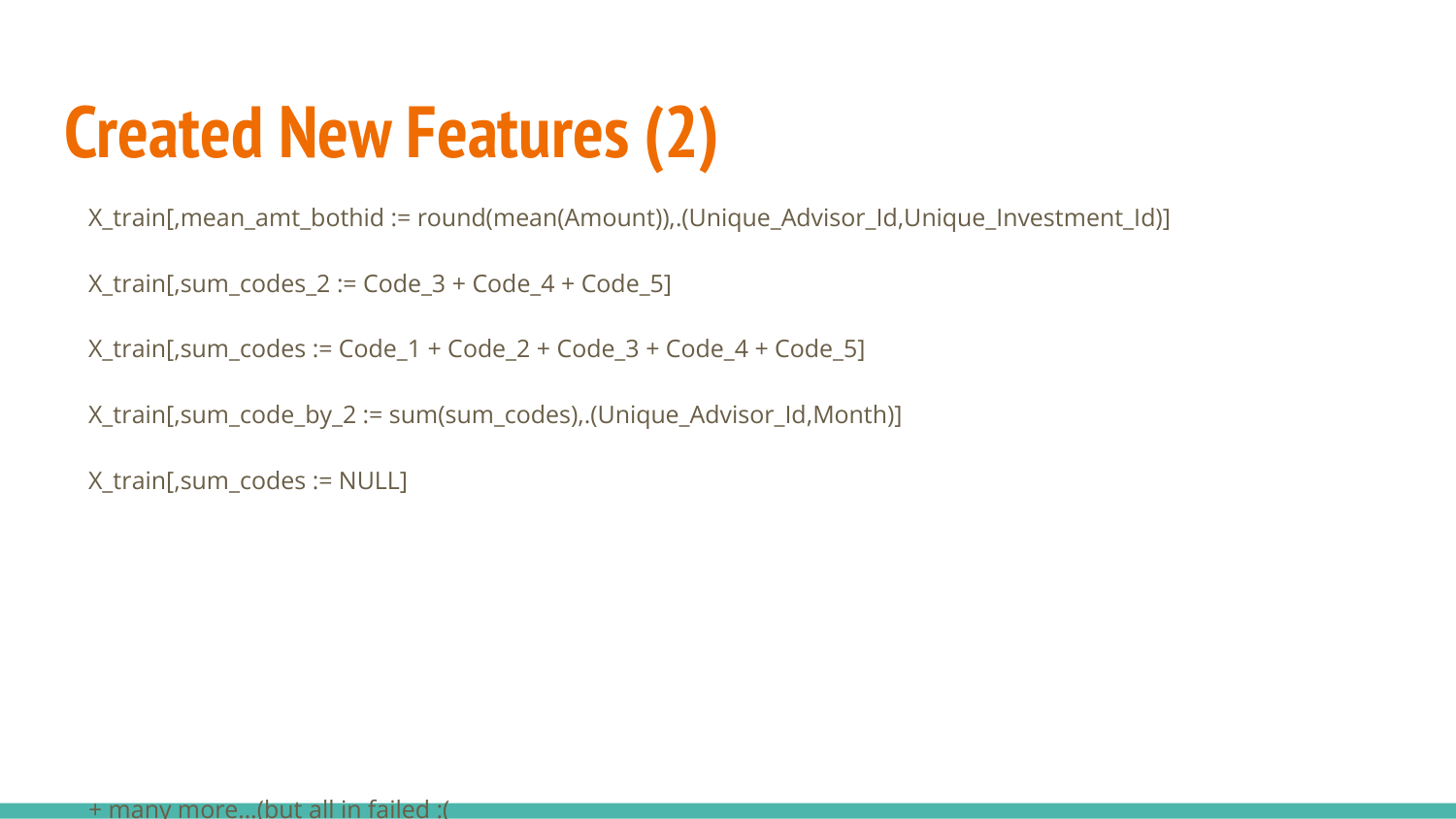

# Created New Features (2)

X_train[,mean_amt_bothid := round(mean(Amount)),.(Unique_Advisor_Id,Unique_Investment_Id)]
X_train[,sum_codes_2 := Code_3 + Code_4 + Code_5]
X_train[,sum_codes := Code_1 + Code_2 + Code_3 + Code_4 + Code_5]
X_train[,sum_code_by_2 := sum(sum_codes),.(Unique_Advisor_Id,Month)]
X_train[,sum_codes := NULL]

+ many more…(but all in failed :(